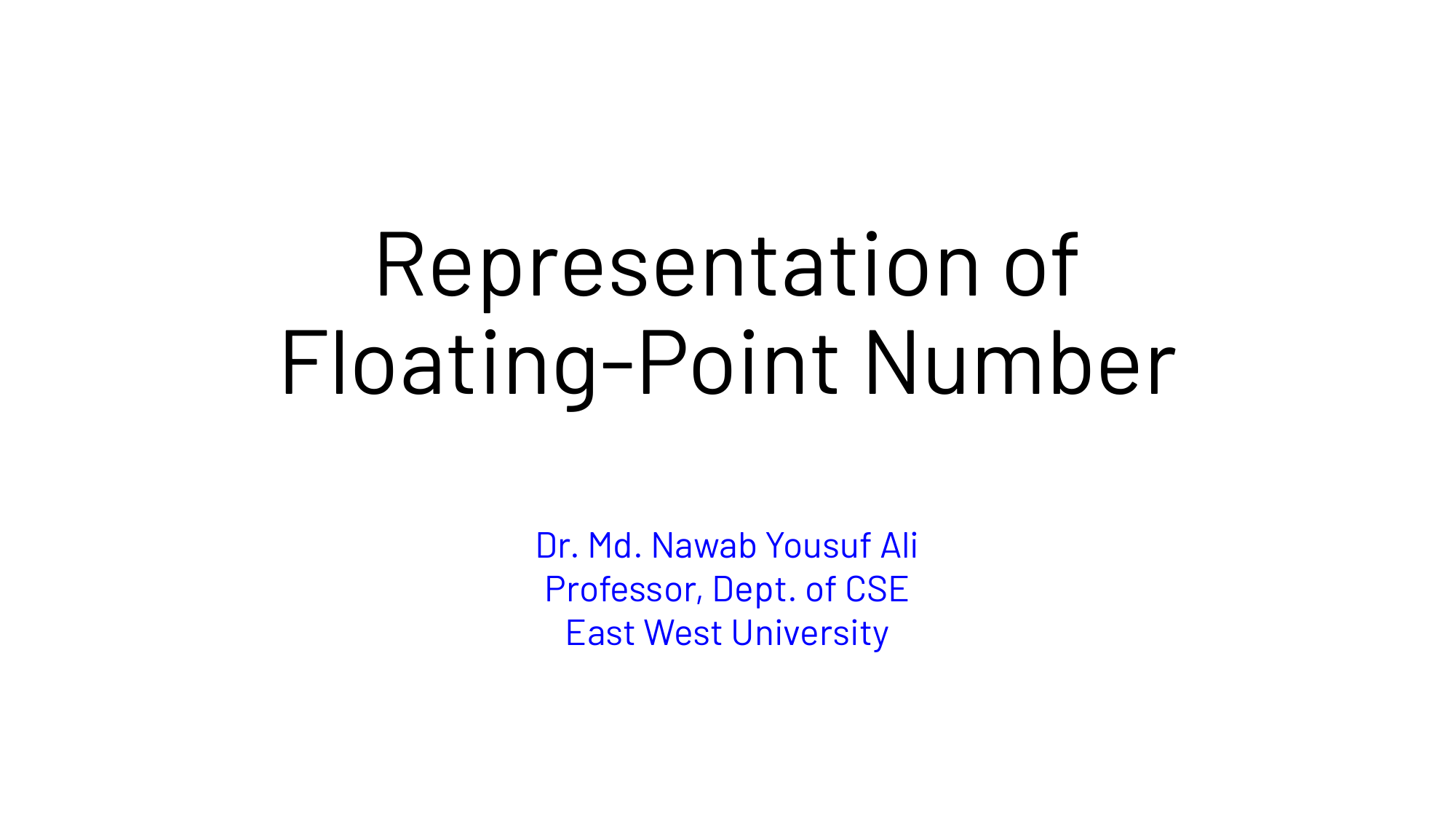

# Representation of Floating-Point Number
Dr. Md. Nawab Yousuf Ali
Professor, Dept. of CSE
East West University